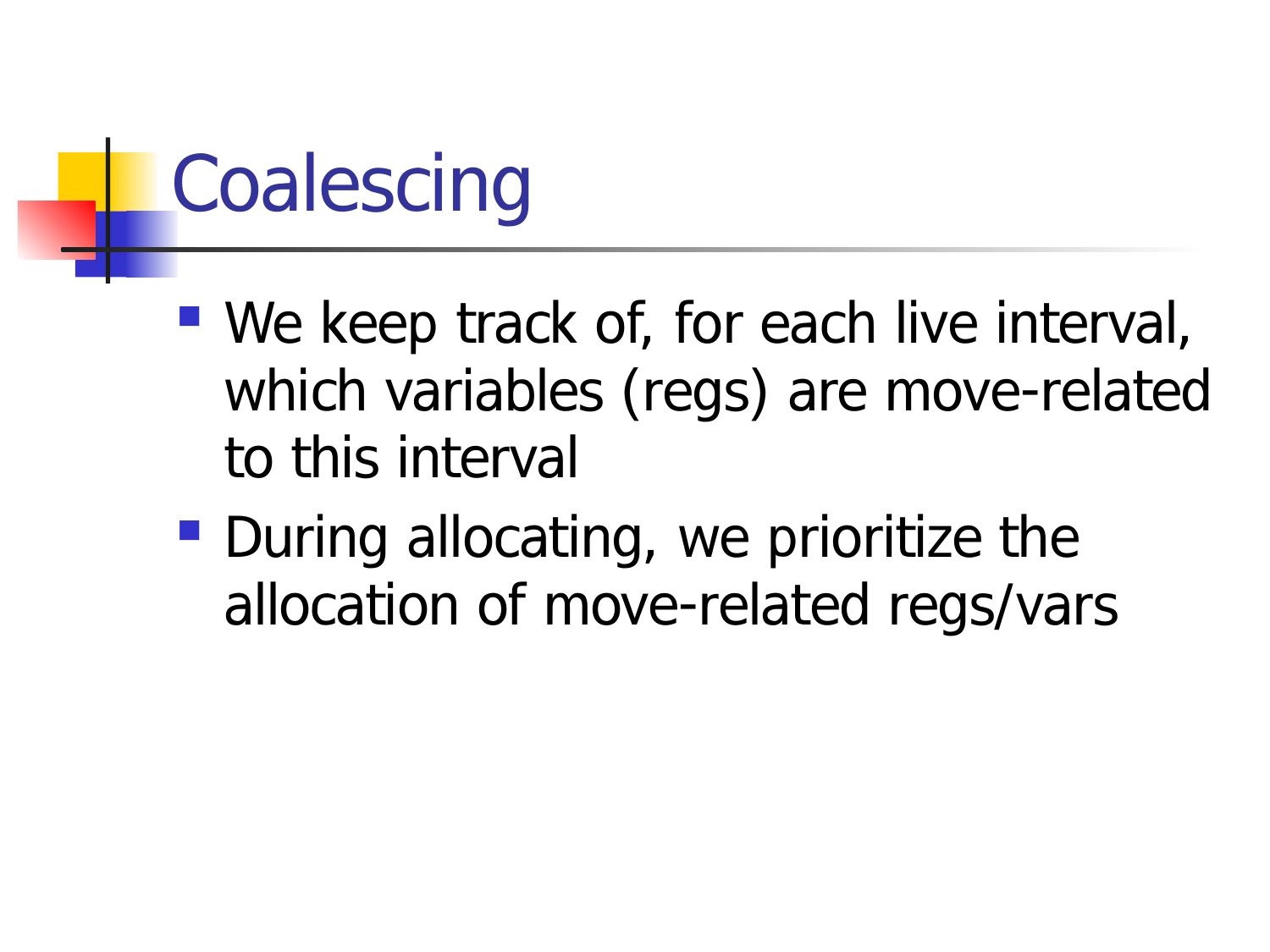

# Coalescing
We keep track of, for each live interval, which variables (regs) are move-related to this interval
During allocating, we prioritize the allocation of move-related regs/vars